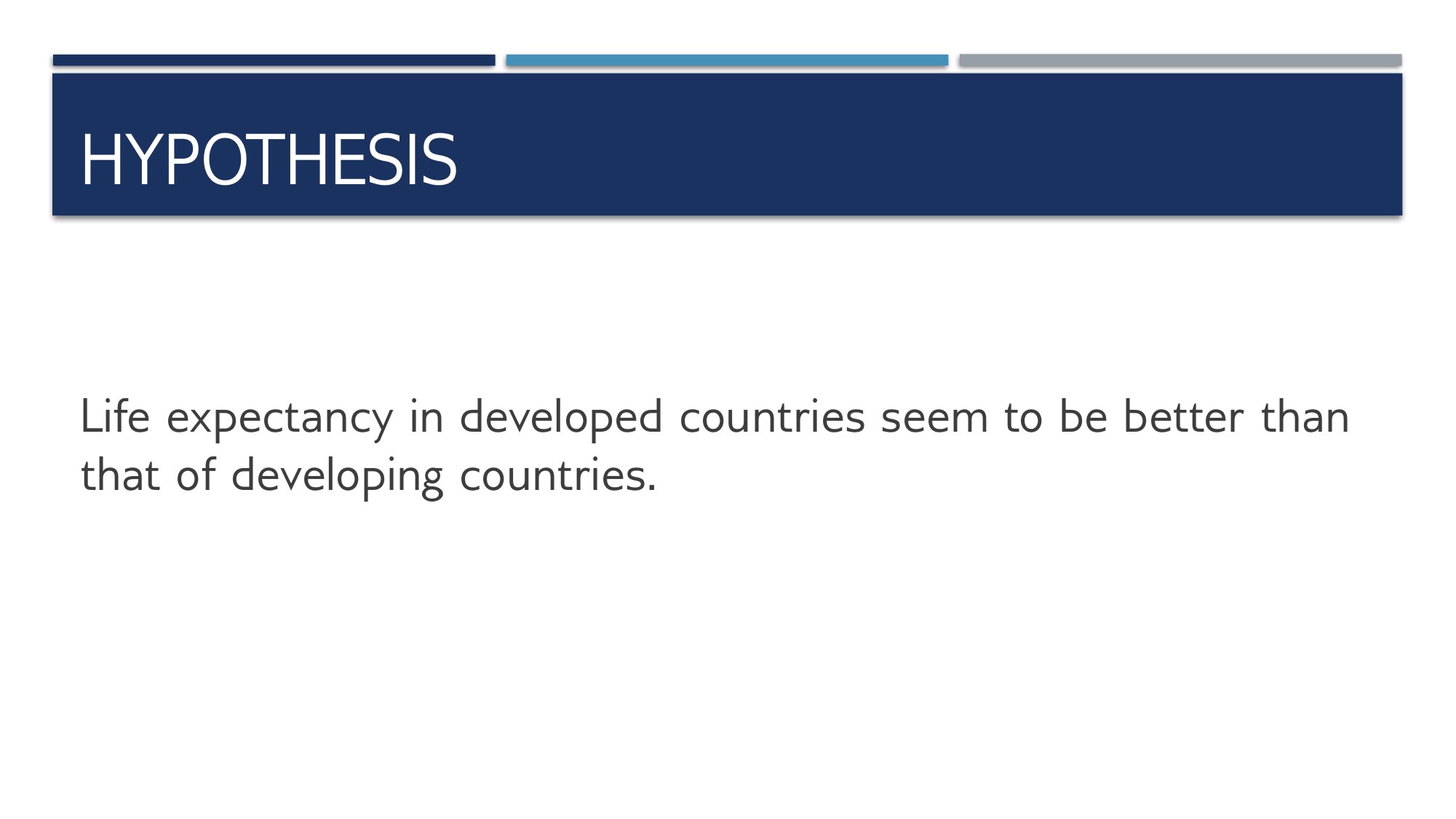

# HYPOTHESIS
Life expectancy in developed countries seem to be better than that of developing countries.